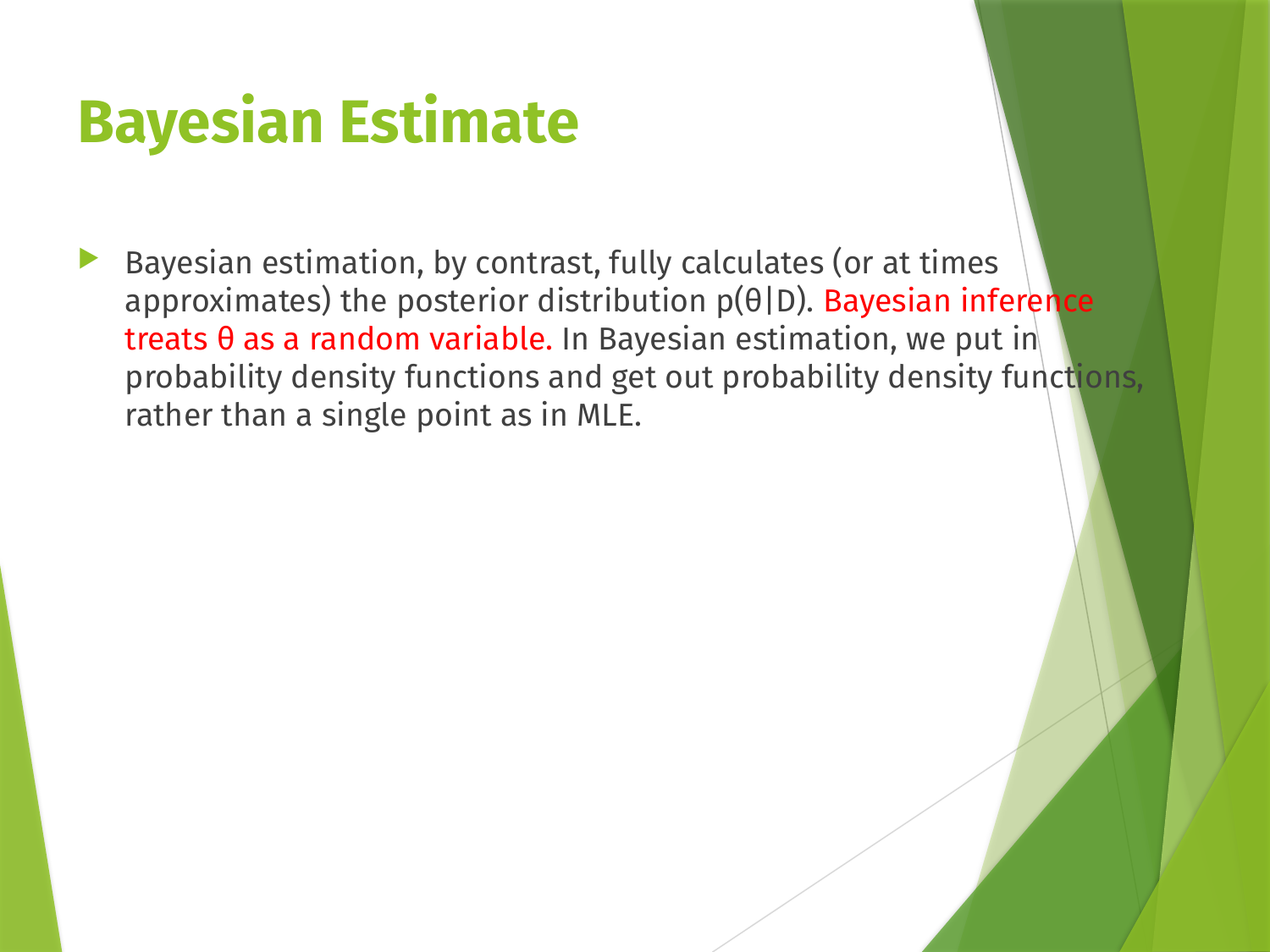

# Bayesian Estimate
Bayesian estimation, by contrast, fully calculates (or at times approximates) the posterior distribution p(θ|D). Bayesian inference treats θ as a random variable. In Bayesian estimation, we put in probability density functions and get out probability density functions, rather than a single point as in MLE.